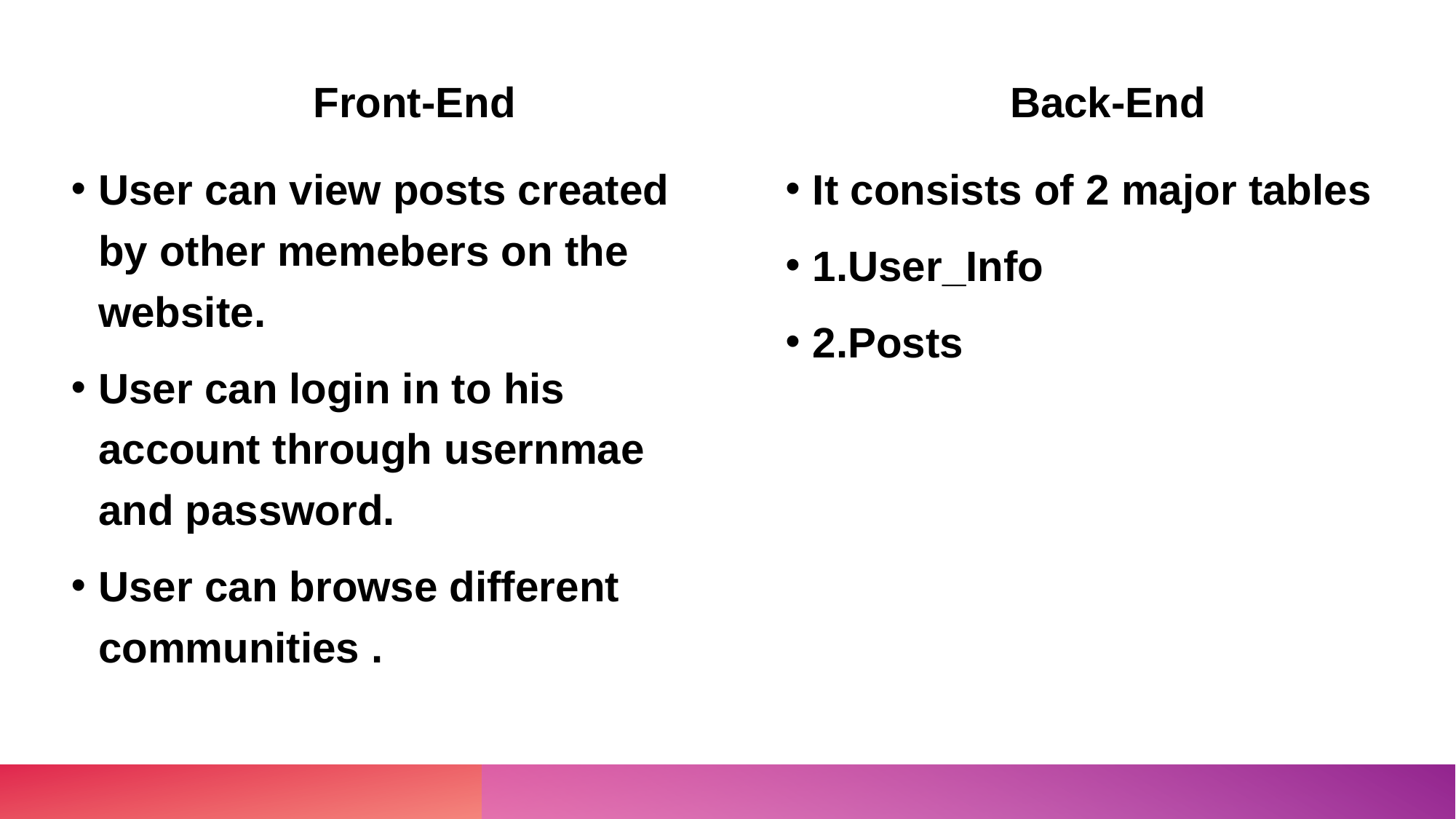

Front-End
                   Back-End
It consists of 2 major tables
1.User_Info
2.Posts

User can view posts created by other memebers on the website.
User can login in to his account through usernmae and password.
User can browse different communities .